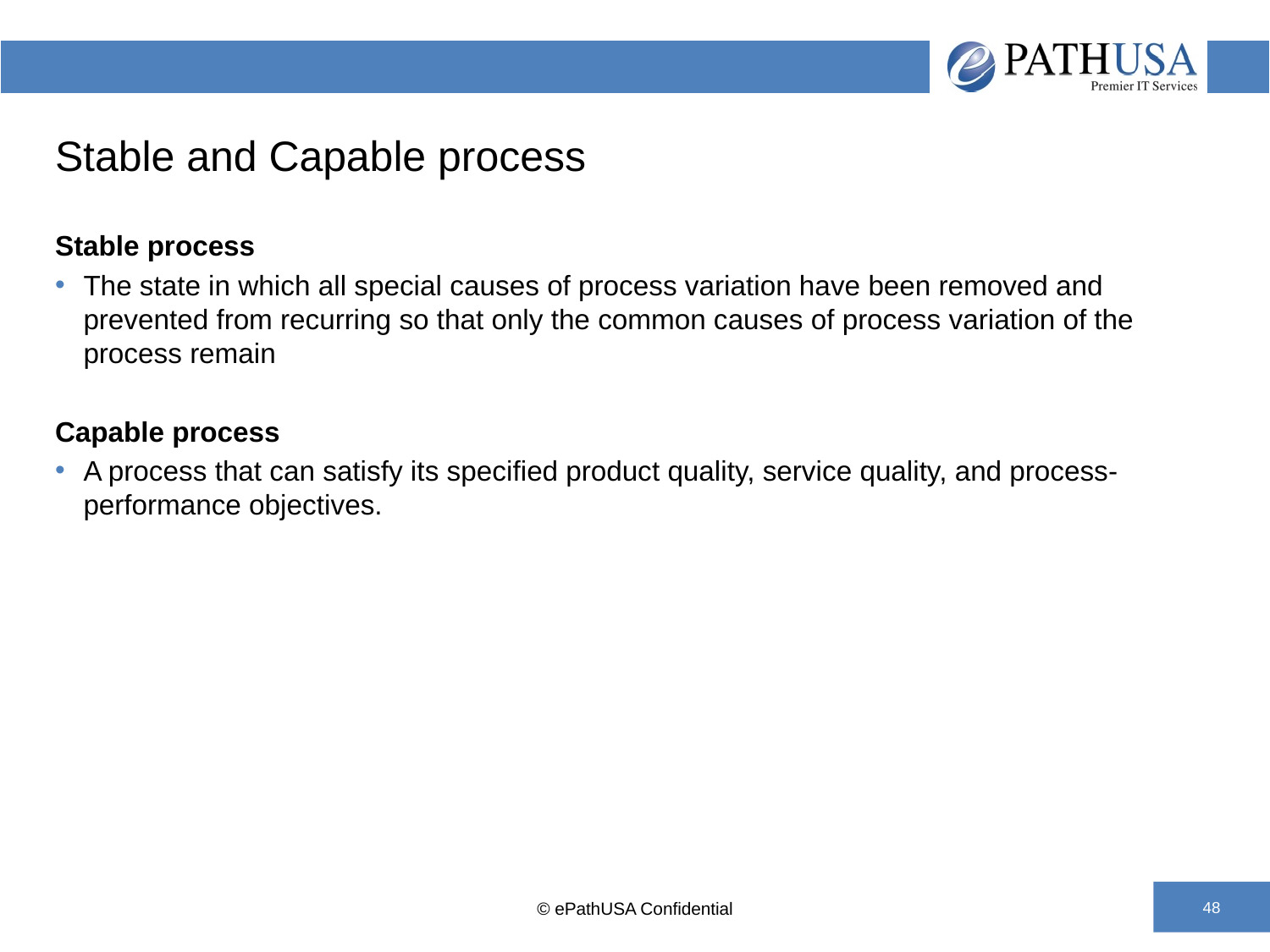

# Stable and Capable process
Stable process
The state in which all special causes of process variation have been removed and prevented from recurring so that only the common causes of process variation of the process remain

Capable process
A process that can satisfy its specified product quality, service quality, and process-performance objectives.

© ePathUSA Confidential